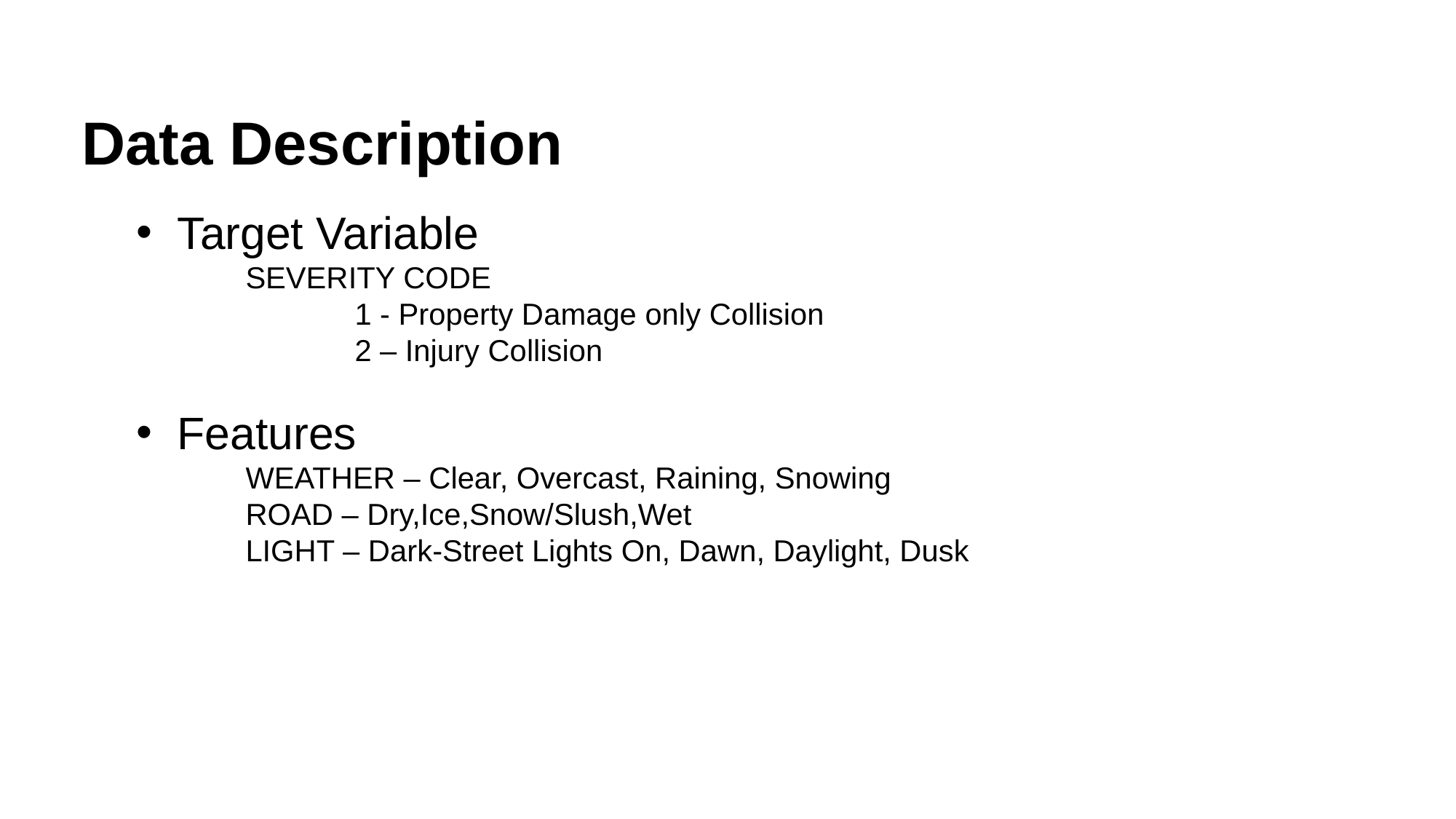

Data Description

Target Variable
	SEVERITY CODE
		1 - Property Damage only Collision
		2 – Injury Collision

Features
	WEATHER – Clear, Overcast, Raining, Snowing
	ROAD – Dry,Ice,Snow/Slush,Wet
	LIGHT – Dark-Street Lights On, Dawn, Daylight, Dusk